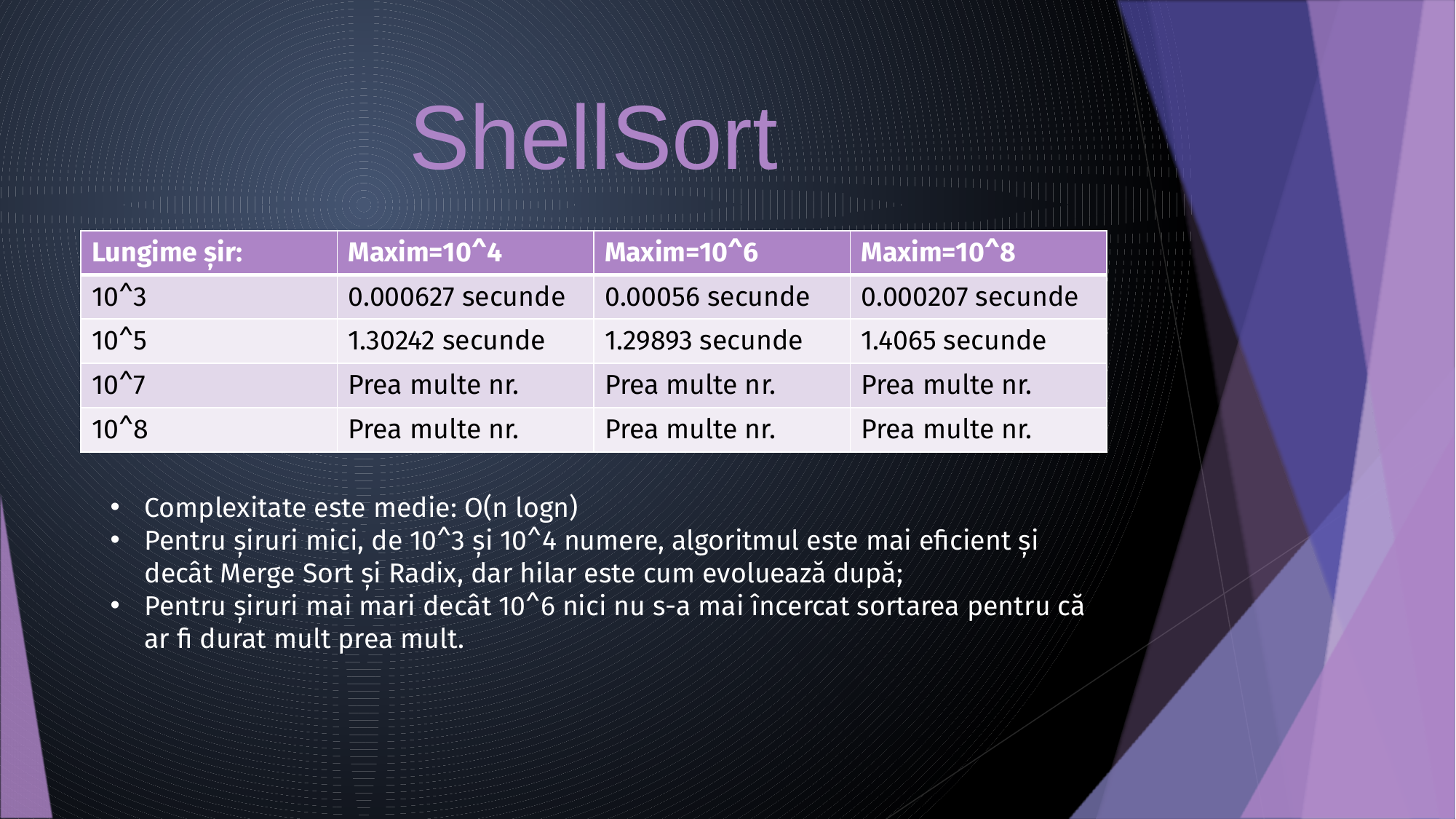

# ShellSort
| Lungime șir: | Maxim=10^4 | Maxim=10^6 | Maxim=10^8 |
| --- | --- | --- | --- |
| 10^3 | 0.000627 secunde | 0.00056 secunde | 0.000207 secunde |
| 10^5 | 1.30242 secunde | 1.29893 secunde | 1.4065 secunde |
| 10^7 | Prea multe nr. | Prea multe nr. | Prea multe nr. |
| 10^8 | Prea multe nr. | Prea multe nr. | Prea multe nr. |
Complexitate este medie: O(n logn)
Pentru șiruri mici, de 10^3 și 10^4 numere, algoritmul este mai eficient și decât Merge Sort și Radix, dar hilar este cum evoluează după;
Pentru șiruri mai mari decât 10^6 nici nu s-a mai încercat sortarea pentru că ar fi durat mult prea mult.